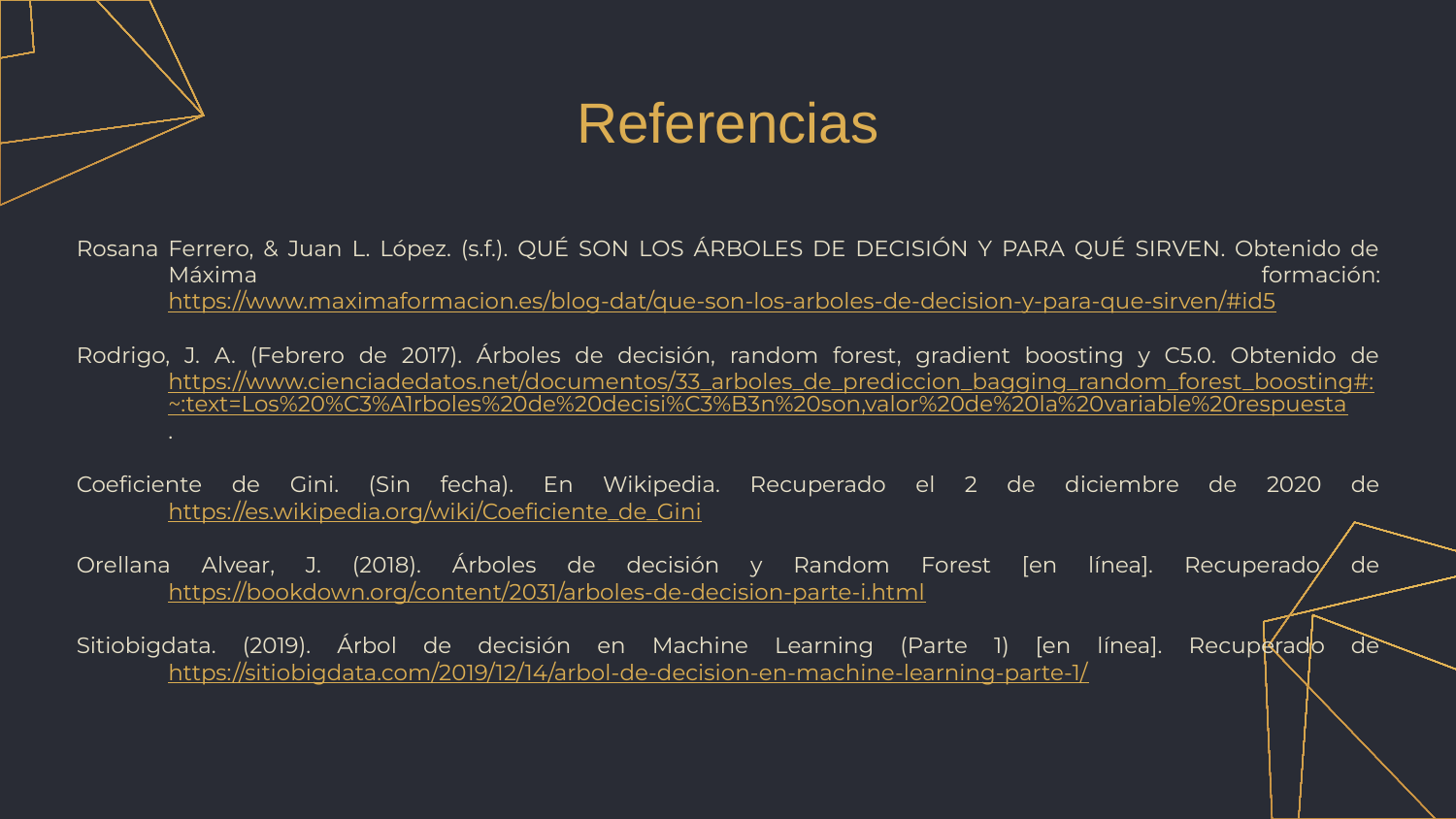

# Referencias
Rosana Ferrero, & Juan L. López. (s.f.). QUÉ SON LOS ÁRBOLES DE DECISIÓN Y PARA QUÉ SIRVEN. Obtenido de Máxima formación: https://www.maximaformacion.es/blog-dat/que-son-los-arboles-de-decision-y-para-que-sirven/#id5

Rodrigo, J. A. (Febrero de 2017). Árboles de decisión, random forest, gradient boosting y C5.0. Obtenido de https://www.cienciadedatos.net/documentos/33_arboles_de_prediccion_bagging_random_forest_boosting#:~:text=Los%20%C3%A1rboles%20de%20decisi%C3%B3n%20son,valor%20de%20la%20variable%20respuesta.

Coeficiente de Gini. (Sin fecha). En Wikipedia. Recuperado el 2 de diciembre de 2020 de https://es.wikipedia.org/wiki/Coeficiente_de_Gini

Orellana Alvear, J. (2018). Árboles de decisión y Random Forest [en línea]. Recuperado de https://bookdown.org/content/2031/arboles-de-decision-parte-i.html

Sitiobigdata. (2019). Árbol de decisión en Machine Learning (Parte 1) [en línea]. Recuperado de https://sitiobigdata.com/2019/12/14/arbol-de-decision-en-machine-learning-parte-1/